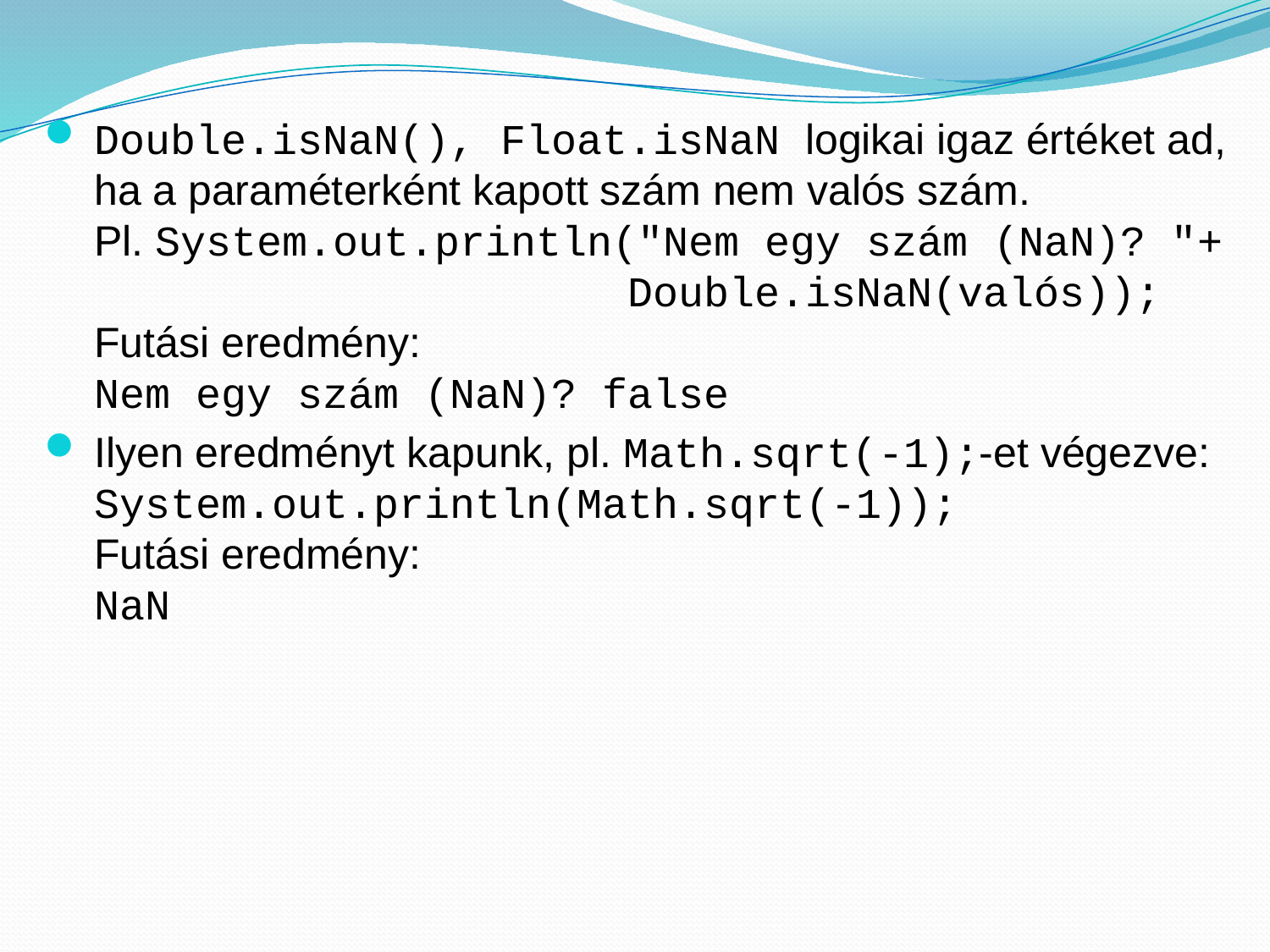

Double.isNaN(), Float.isNaN logikai igaz értéket ad, ha a paraméterként kapott szám nem valós szám.
Pl. System.out.println("Nem egy szám (NaN)? "+
                     Double.isNaN(valós));
Futási eredmény:
Nem egy szám (NaN)? false
Ilyen eredményt kapunk, pl. Math.sqrt(-1);-et végezve:
System.out.println(Math.sqrt(-1));
Futási eredmény:
NaN